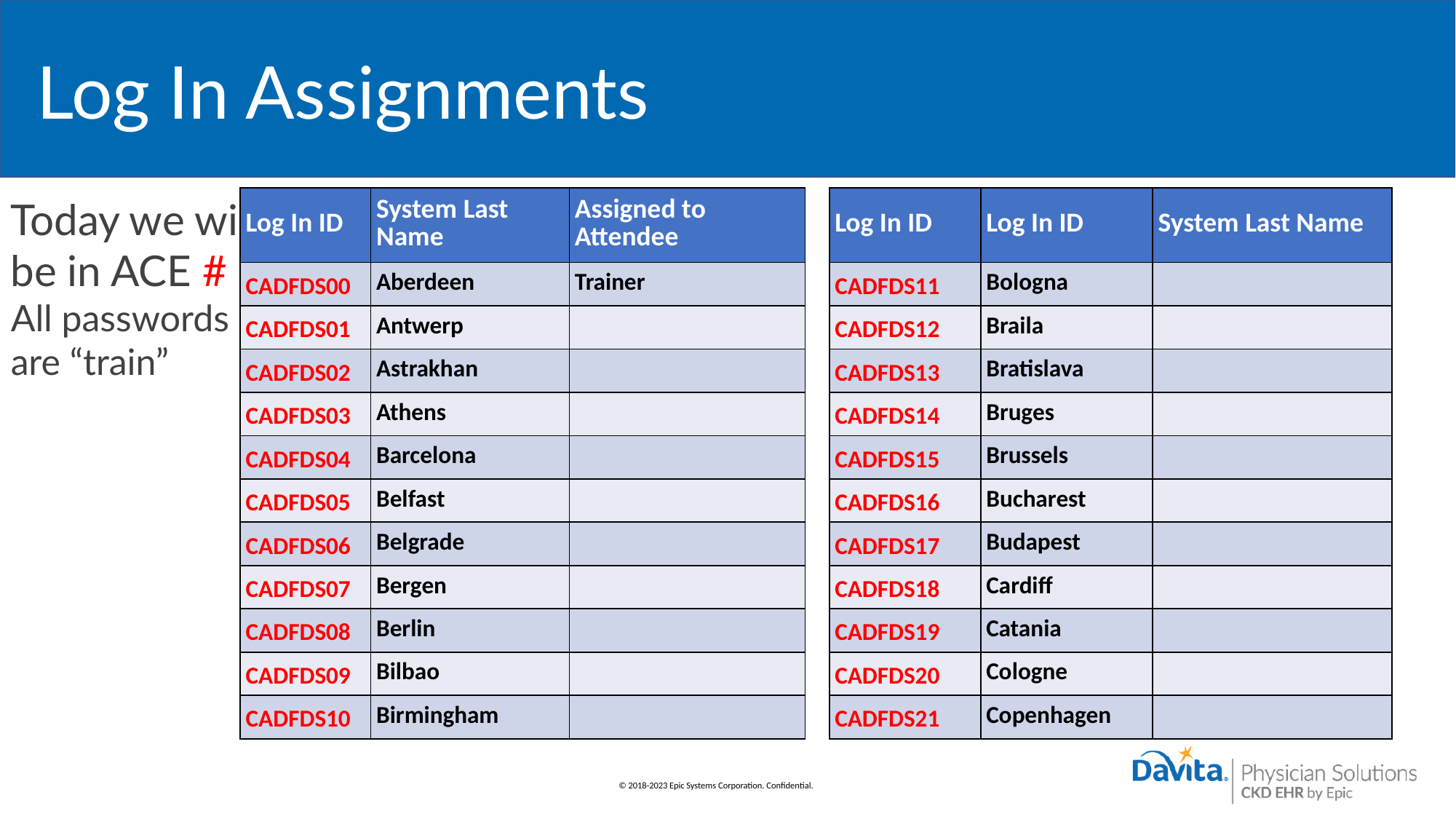

# Log In Assignments
| Log In ID | System Last Name | Assigned to Attendee |  | Log In ID | Log In ID | System Last Name |
| --- | --- | --- | --- | --- | --- | --- |
| CADFDS00 | Aberdeen | Trainer |  | CADFDS11 | Bologna |  |
| CADFDS01 | Antwerp |  |  | CADFDS12 | Braila |  |
| CADFDS02 | Astrakhan |  |  | CADFDS13 | Bratislava |  |
| CADFDS03 | Athens |  |  | CADFDS14 | Bruges |  |
| CADFDS04 | Barcelona |  |  | CADFDS15 | Brussels |  |
| CADFDS05 | Belfast |  |  | CADFDS16 | Bucharest |  |
| CADFDS06 | Belgrade |  |  | CADFDS17 | Budapest |  |
| CADFDS07 | Bergen |  |  | CADFDS18 | Cardiff |  |
| CADFDS08 | Berlin |  |  | CADFDS19 | Catania |  |
| CADFDS09 | Bilbao |  |  | CADFDS20 | Cologne |  |
| CADFDS10 | Birmingham |  |  | CADFDS21 | Copenhagen |  |
Today we will be in ACE #
All passwords are “train”